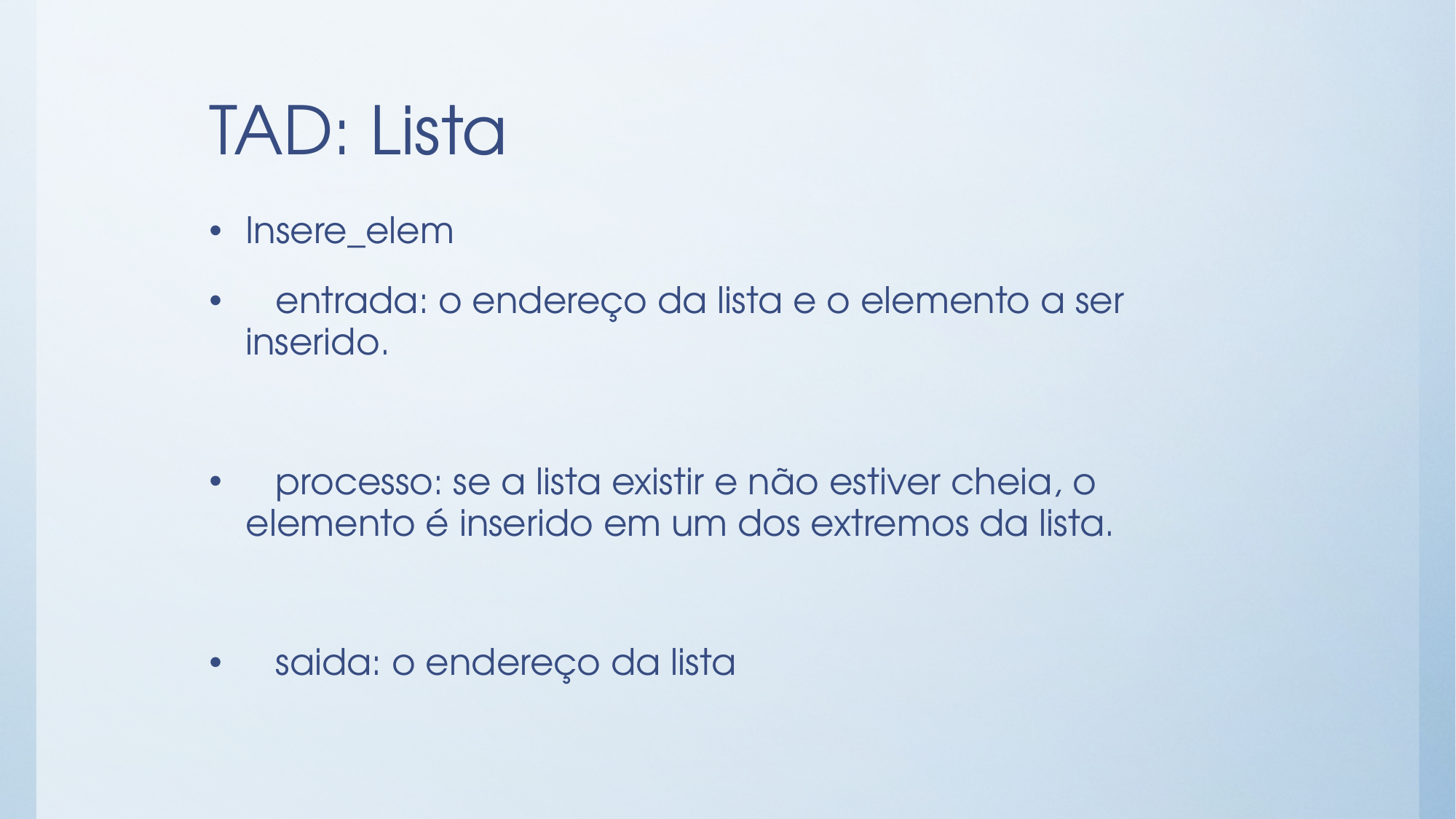

# TAD: Lista
Insere_elem
   entrada: o endereço da lista e o elemento a ser inserido.

   processo: se a lista existir e não estiver cheia, o elemento é inserido em um dos extremos da lista.

   saida: o endereço da lista